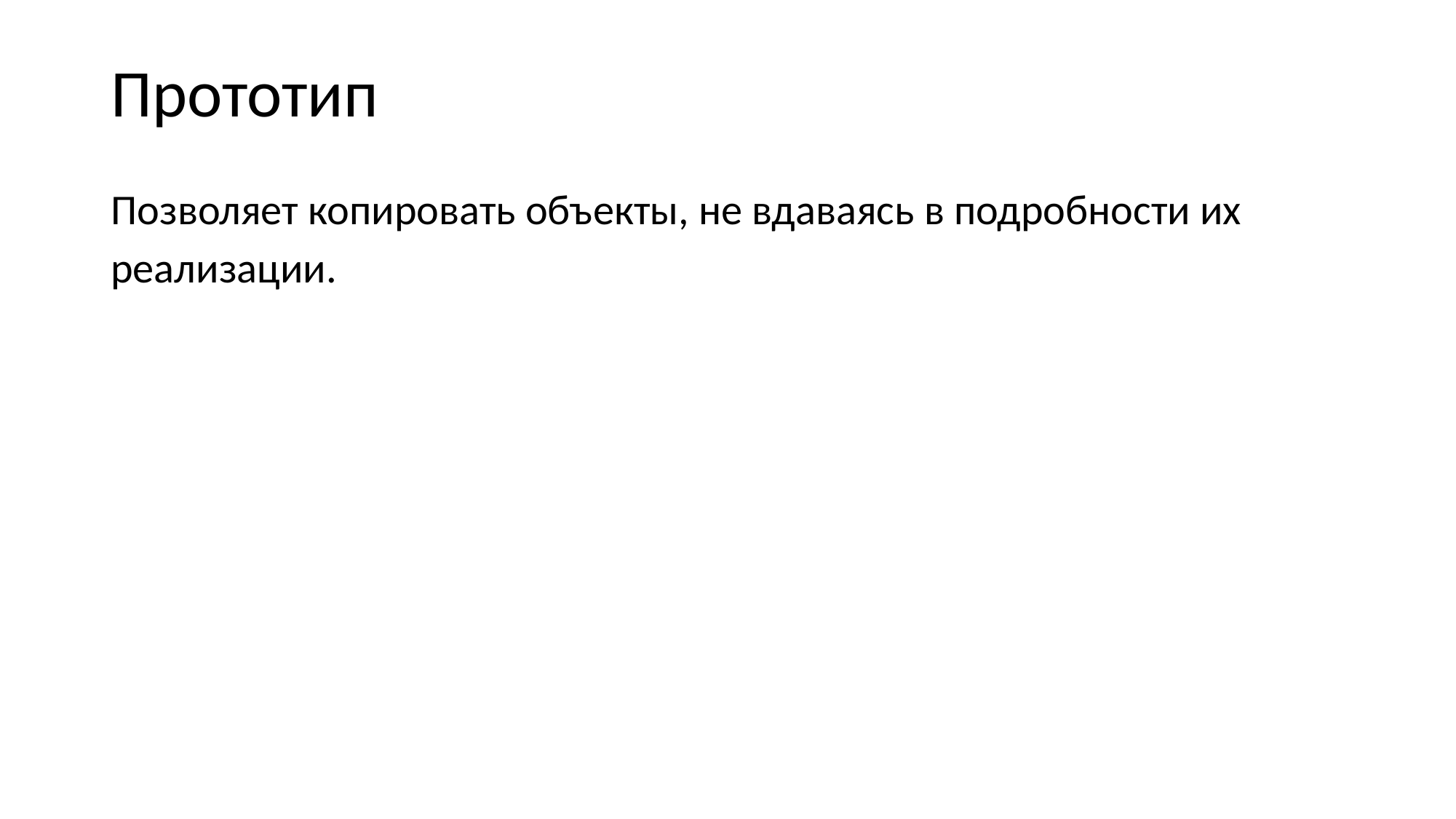

Прототип
Позволяет копировать объекты, не вдаваясь в подробности их реализации.